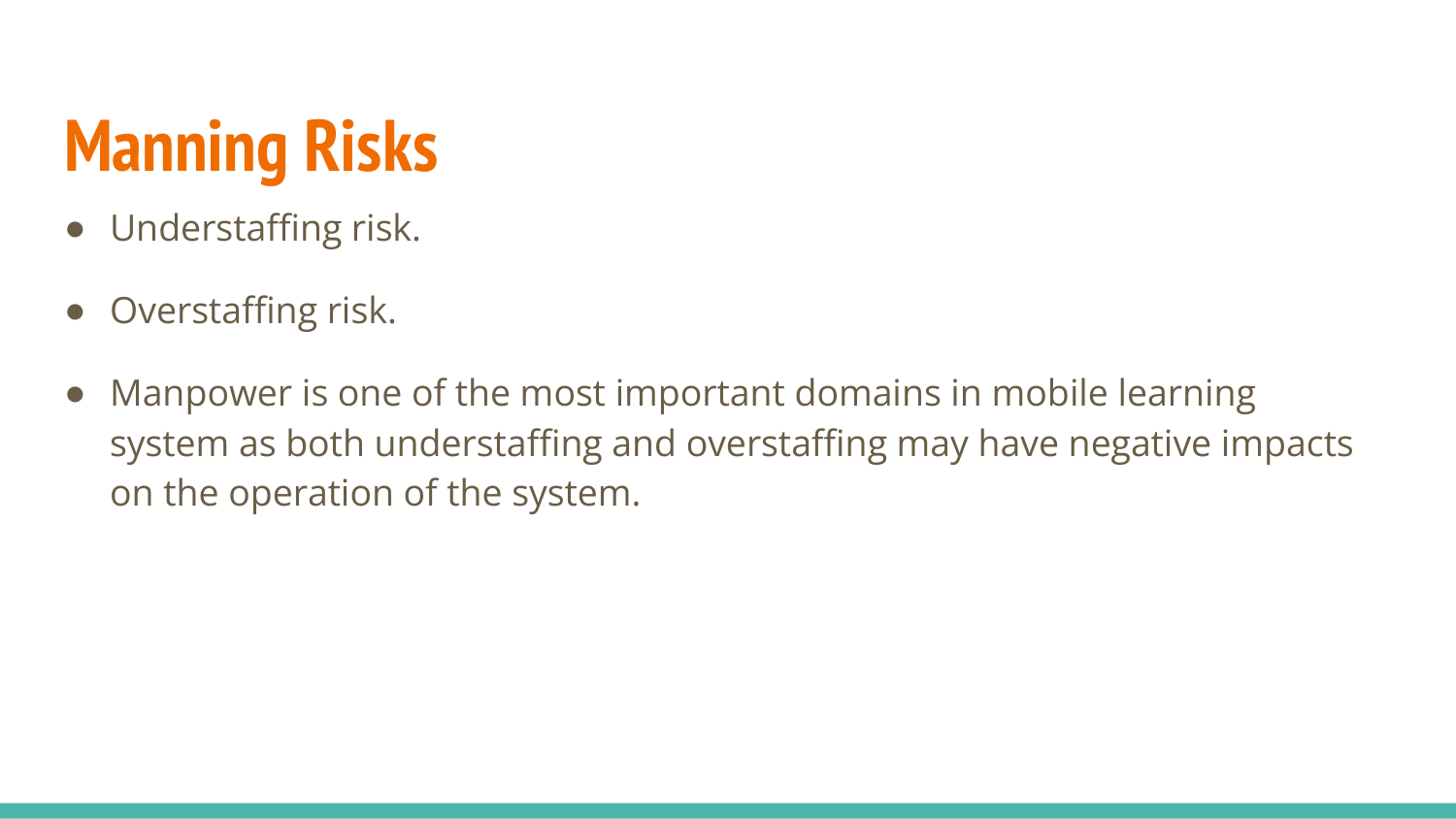

# Manning Risks
Understaffing risk.
Overstaffing risk.
Manpower is one of the most important domains in mobile learning  system as both understaffing and overstaffing may have negative impacts on the operation of the system.